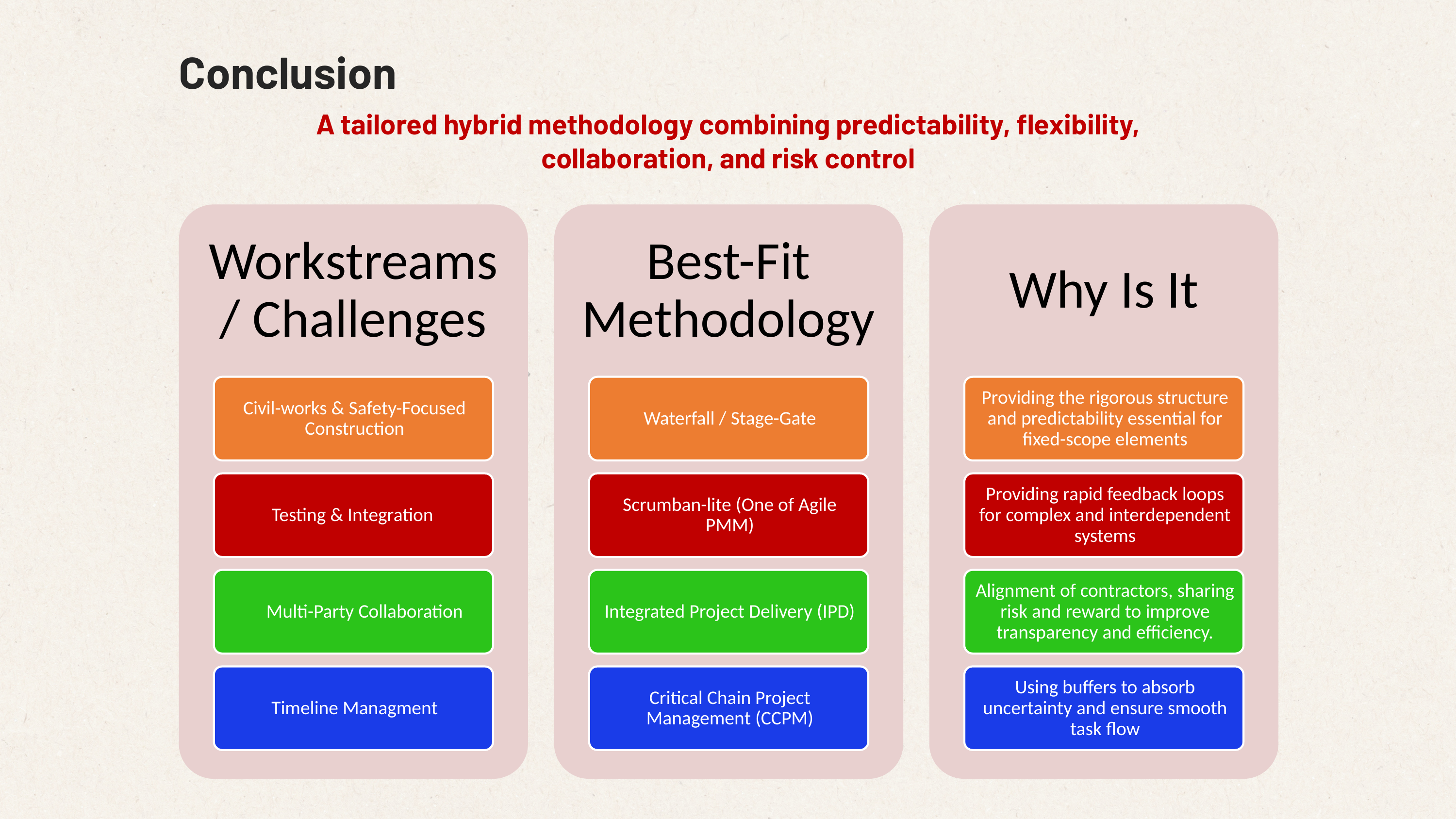

Conclusion
A tailored hybrid methodology combining predictability, flexibility, collaboration, and risk control

Workstreams/ Challenges
Civil-works & Safety-Focused Construction
Testing & Integration
          Multi-Party Collaboration
Timeline Managment
Best-Fit Methodology
Waterfall / Stage-Gate
Scrumban-lite (One of Agile PMM)
Integrated Project Delivery (IPD)
Critical Chain Project Management (CCPM)
Why Is It
Providing the rigorous structure and predictability essential for fixed-scope elements
Providing rapid feedback loops for complex and interdependent systems
Alignment of contractors, sharing risk and reward to improve transparency and efficiency.
Using buffers to absorb uncertainty and ensure smooth task flow